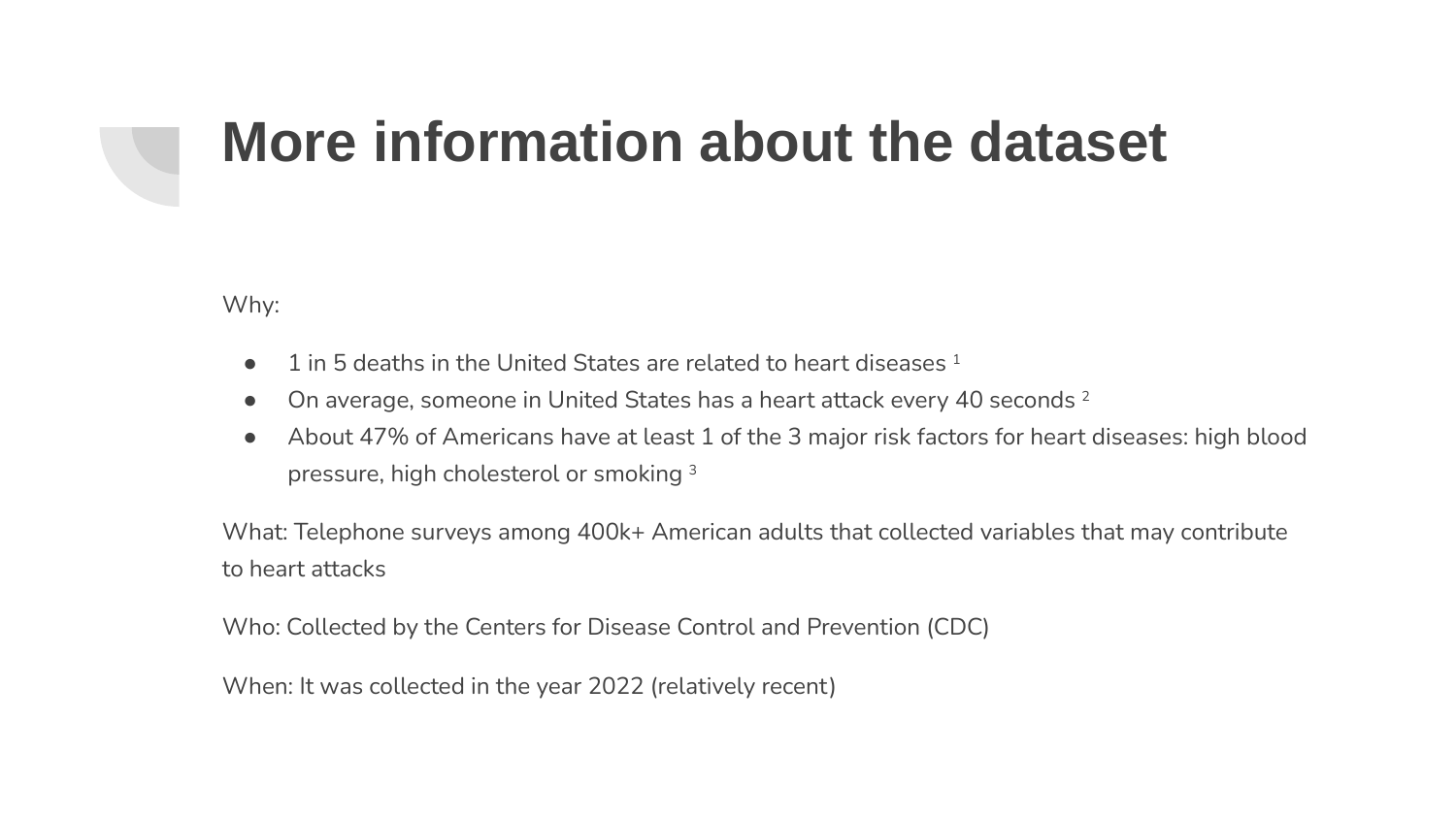

# More information about the dataset
Why:
1 in 5 deaths in the United States are related to heart diseases 1
On average, someone in United States has a heart attack every 40 seconds 2
About 47% of Americans have at least 1 of the 3 major risk factors for heart diseases: high blood pressure, high cholesterol or smoking 3
What: Telephone surveys among 400k+ American adults that collected variables that may contribute to heart attacks
Who: Collected by the Centers for Disease Control and Prevention (CDC)
When: It was collected in the year 2022 (relatively recent)